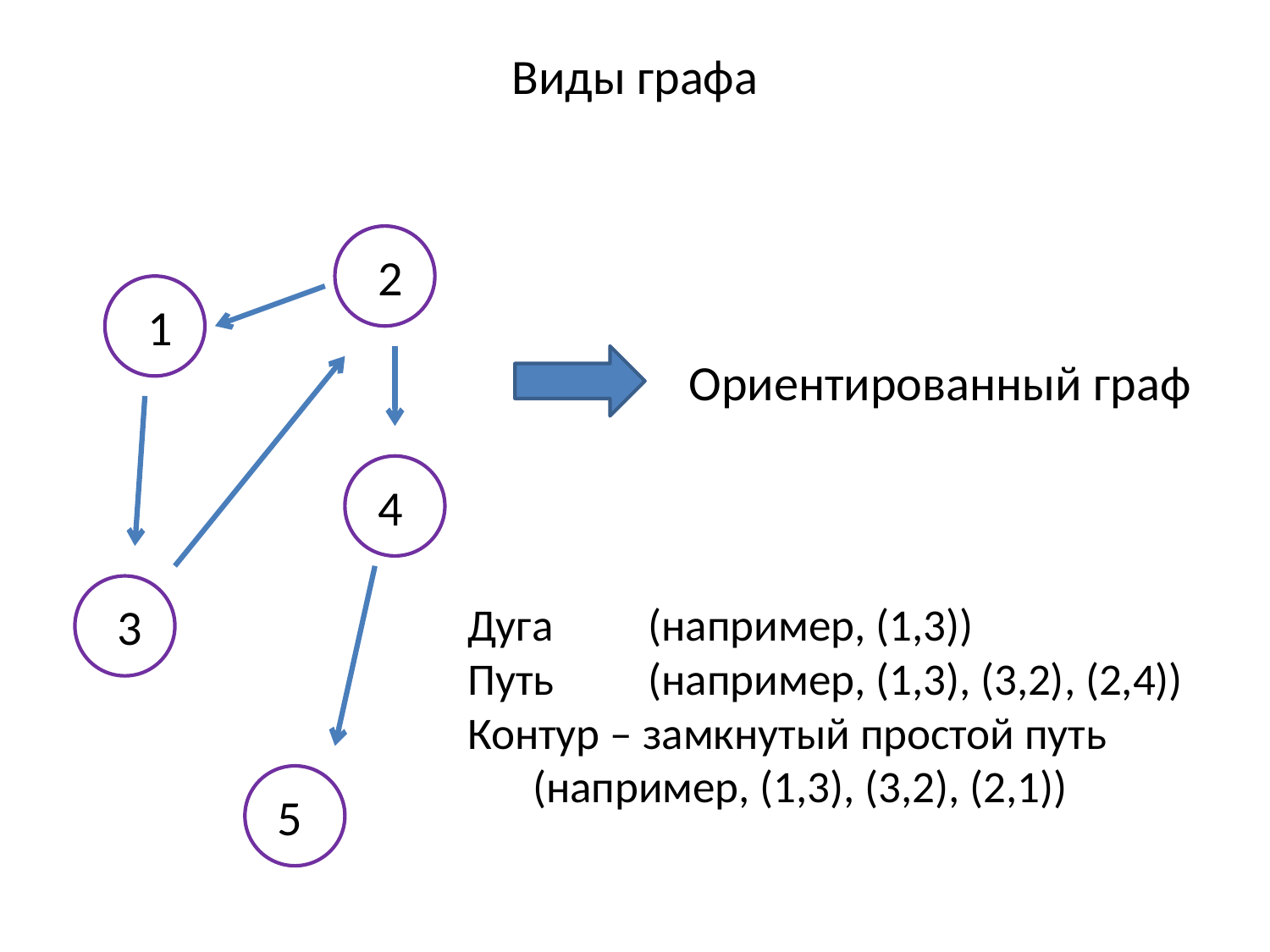

Виды графа

2

1
Ориентированный граф

4

Дуга	(например, (1,3))
Путь	(например, (1,3), (3,2), (2,4))
Контур – замкнутый простой путь
		(например, (1,3), (3,2), (2,1))

3

5